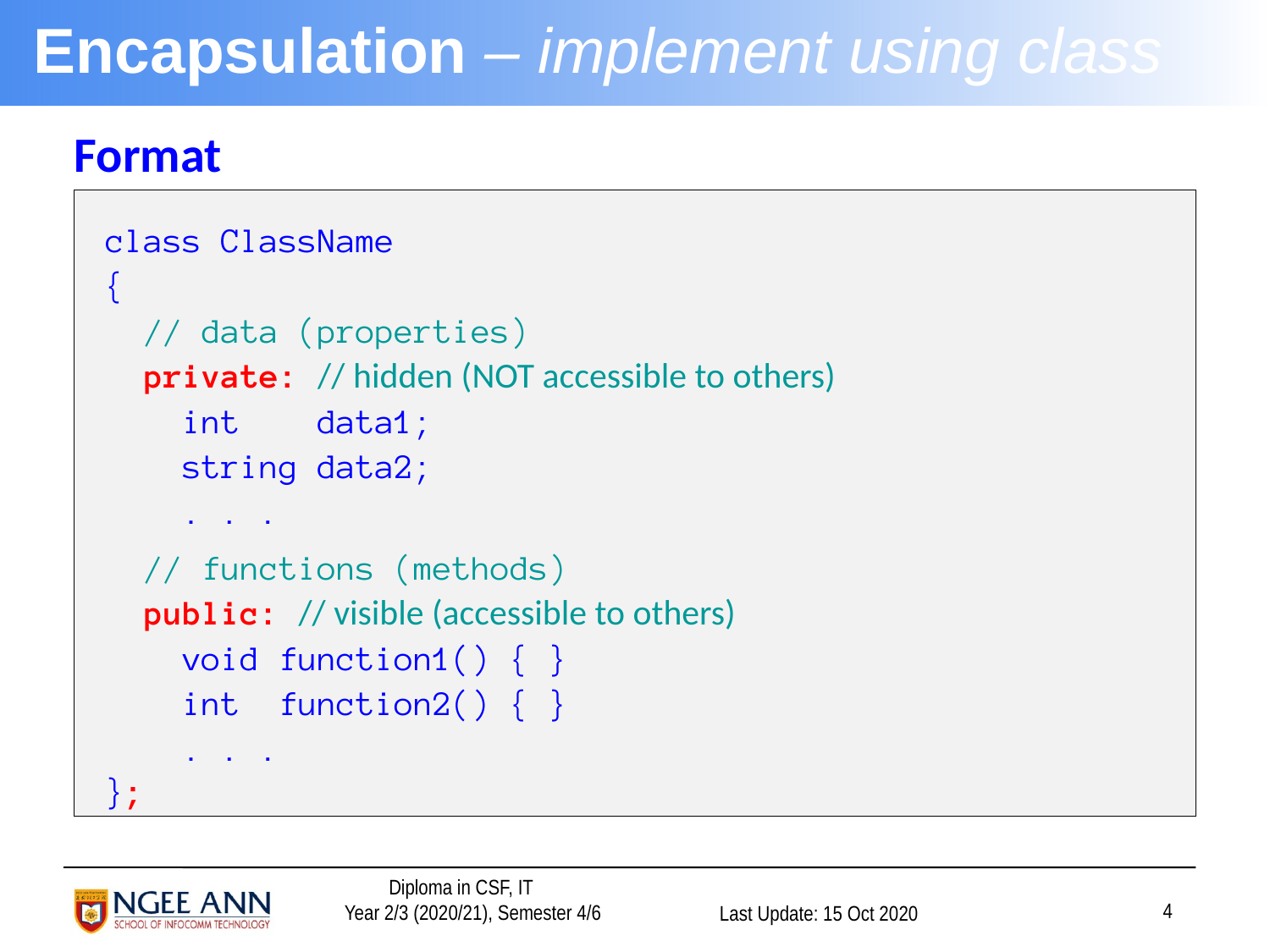

# Encapsulation – implement using class
Format
 class ClassName
 {
   // data (properties)
   private: // hidden (NOT accessible to others)
     int    data1;
     string data2;
     . . .
   // functions (methods)
   public: // visible (accessible to others)
     void function1() { }
     int  function2() { }
     . . .
 };